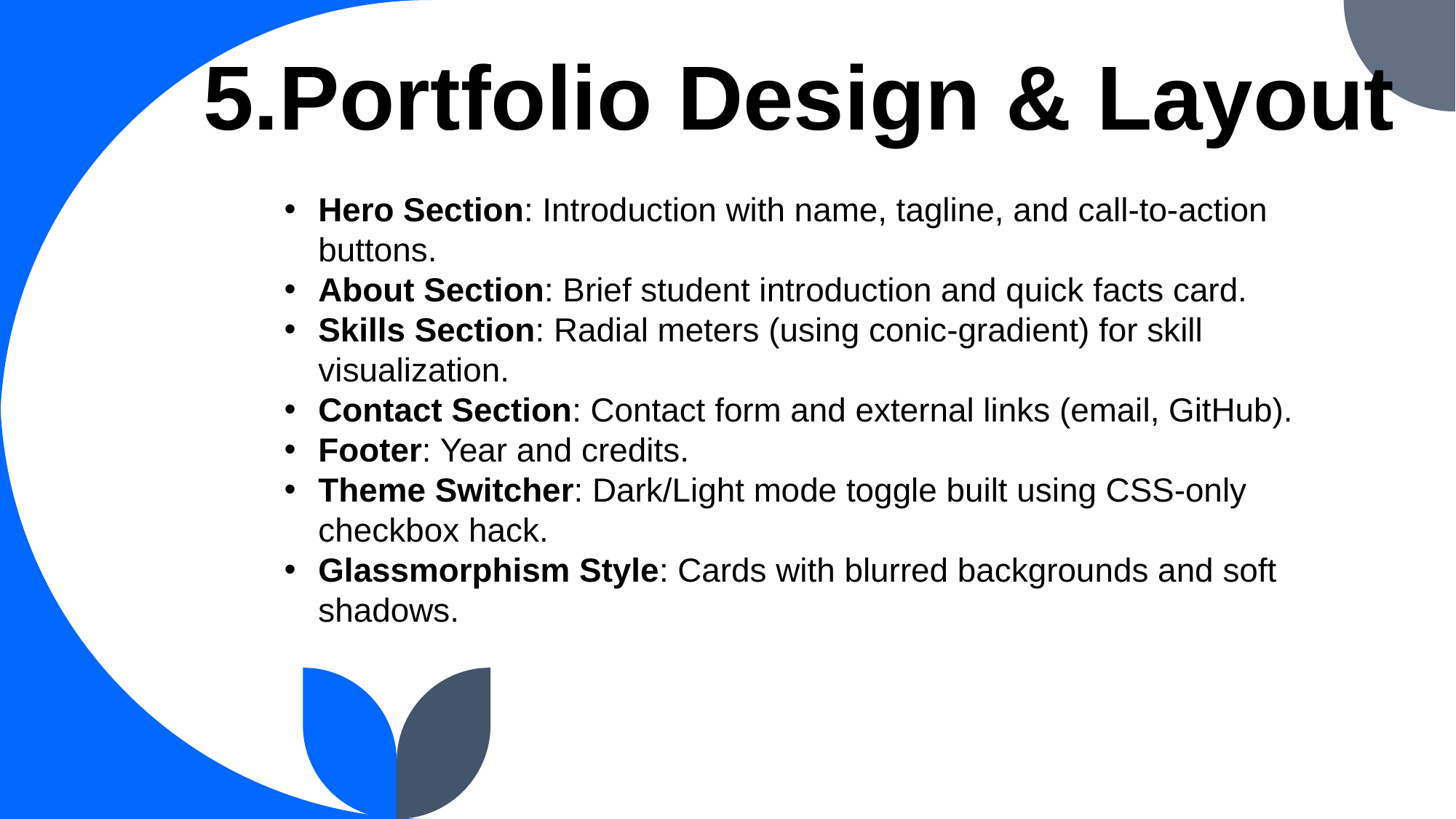

About Section: Brief student introduction and quick facts card.

# 5.Portfolio Design & Layout
Hero Section: Introduction with name, tagline, and call-to-action buttons.
About Section: Brief student introduction and quick facts card.
Skills Section: Radial meters (using conic-gradient) for skill visualization.
Contact Section: Contact form and external links (email, GitHub).
Footer: Year and credits.
Theme Switcher: Dark/Light mode toggle built using CSS-only checkbox hack.
Glassmorphism Style: Cards with blurred backgrounds and soft shadows.unds and soft shadows.